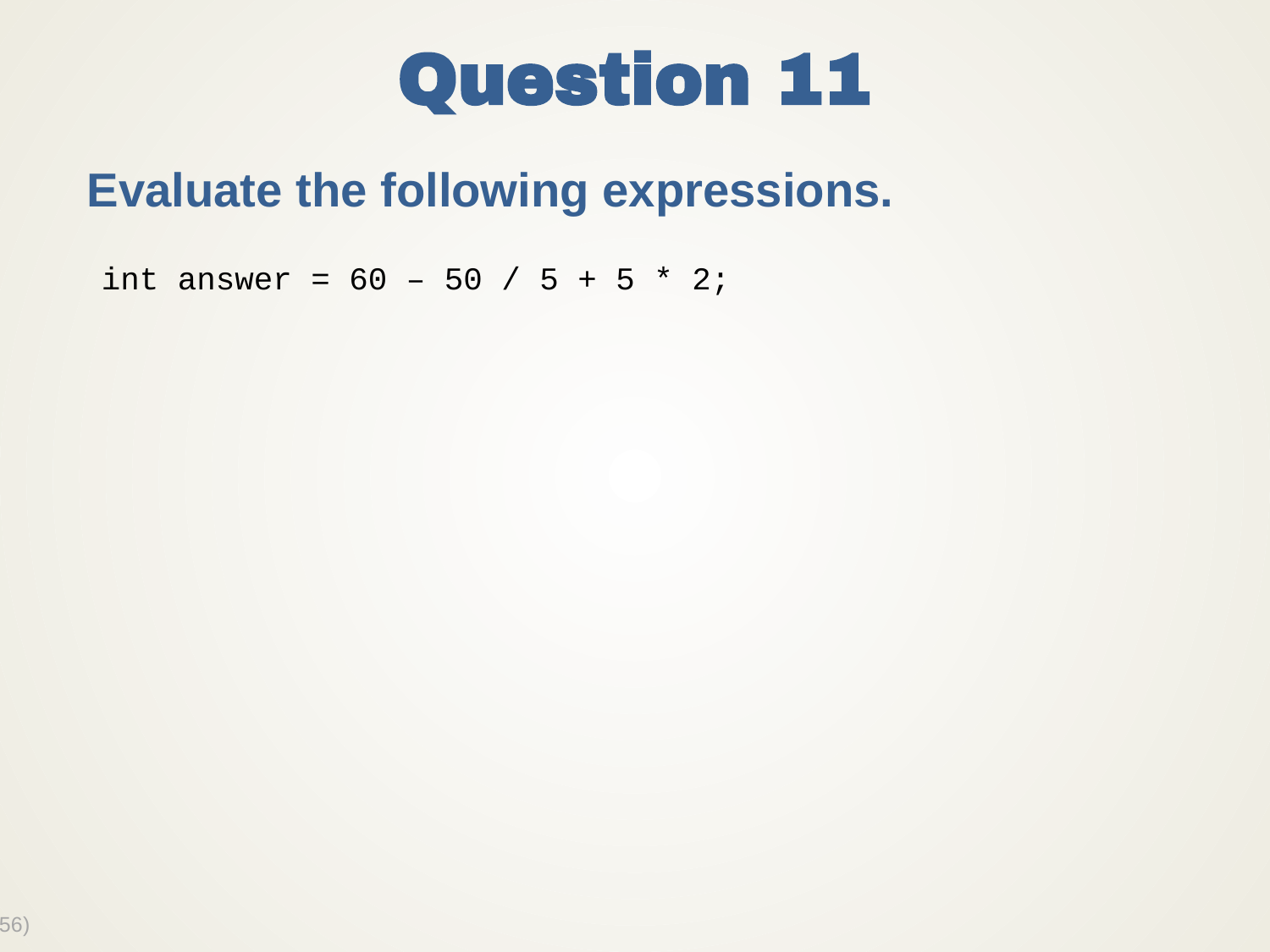

# Question 11
Evaluate the following expressions.
int answer = 60 – 50 / 5 + 5 * 2;